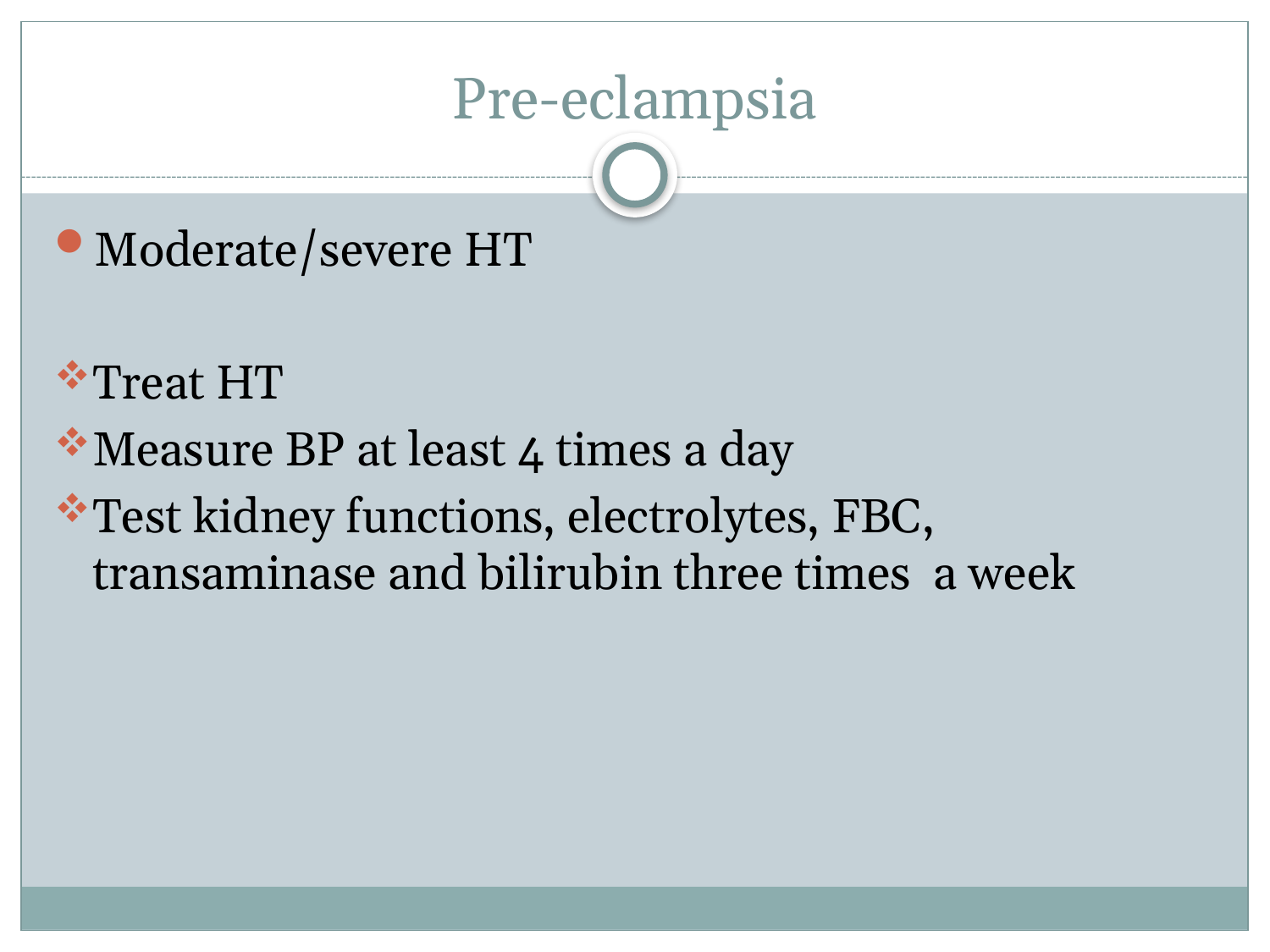

# Pre-eclampsia
Moderate/severe HT

Treat HT
Measure BP at least 4 times a day
Test kidney functions, electrolytes, FBC, transaminase and bilirubin three times  a week